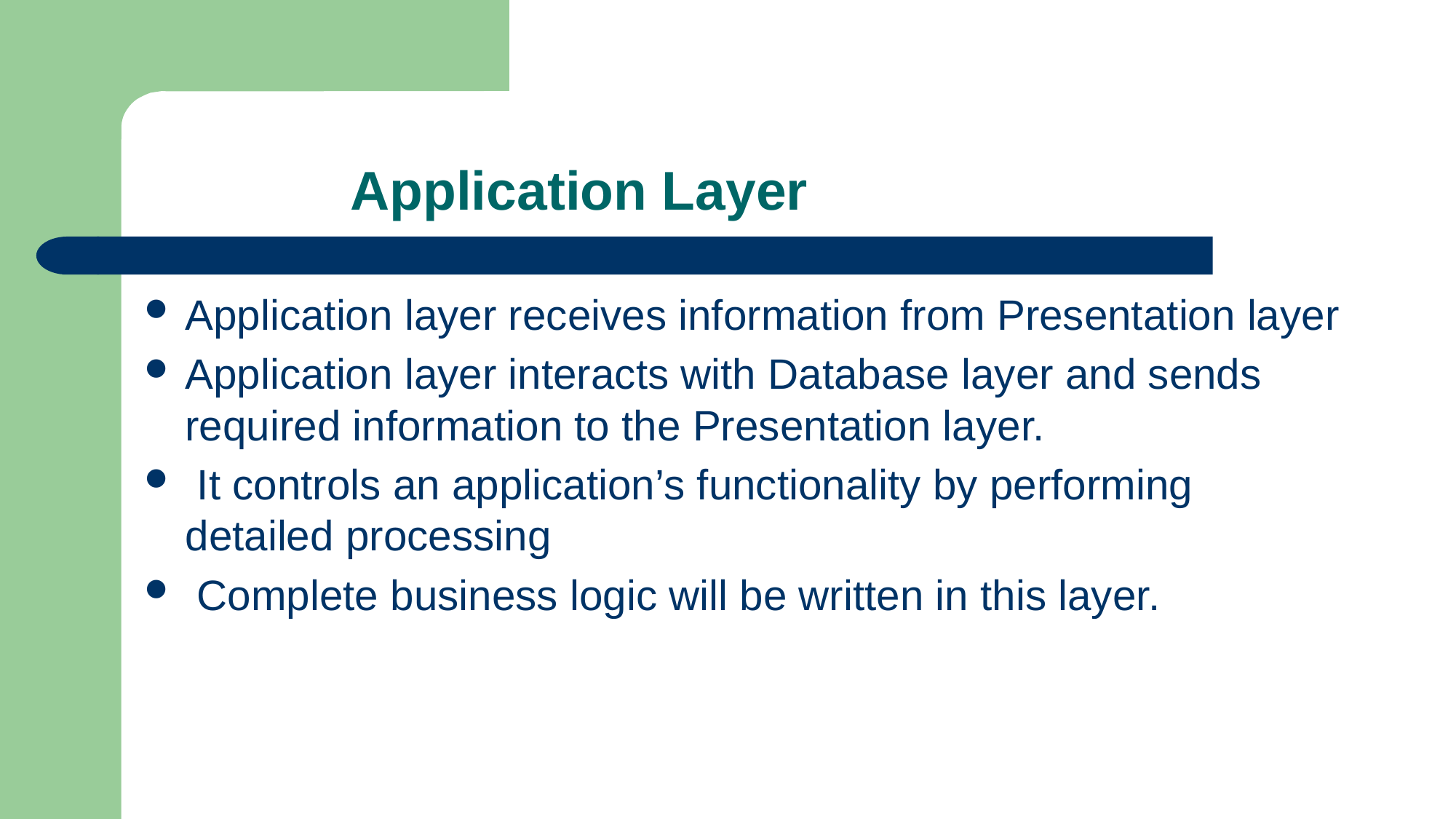

# Application Layer
Application layer receives information from Presentation layer
Application layer interacts with Database layer and sends required information to the Presentation layer.
 It controls an application’s functionality by performing detailed processing
 Complete business logic will be written in this layer.